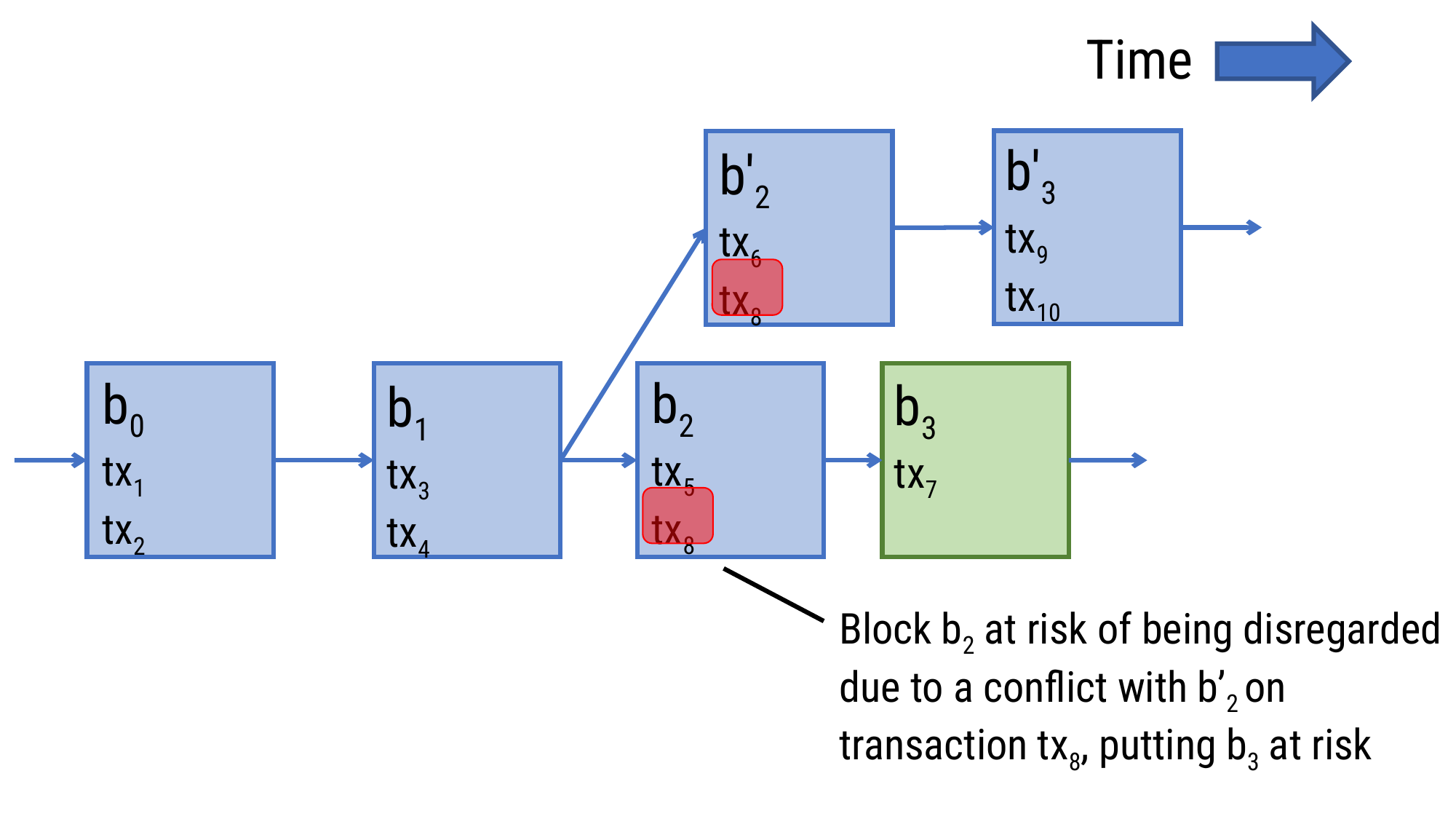

Time

b'3
tx9
tx10

b'2
tx6
tx8

b2
tx5
tx8

b0
tx1
tx2
b3
tx7
b1
tx3
tx4

Block b2 at risk of being disregarded due to a conflict with b’2 on transaction tx8, putting b3 at risk